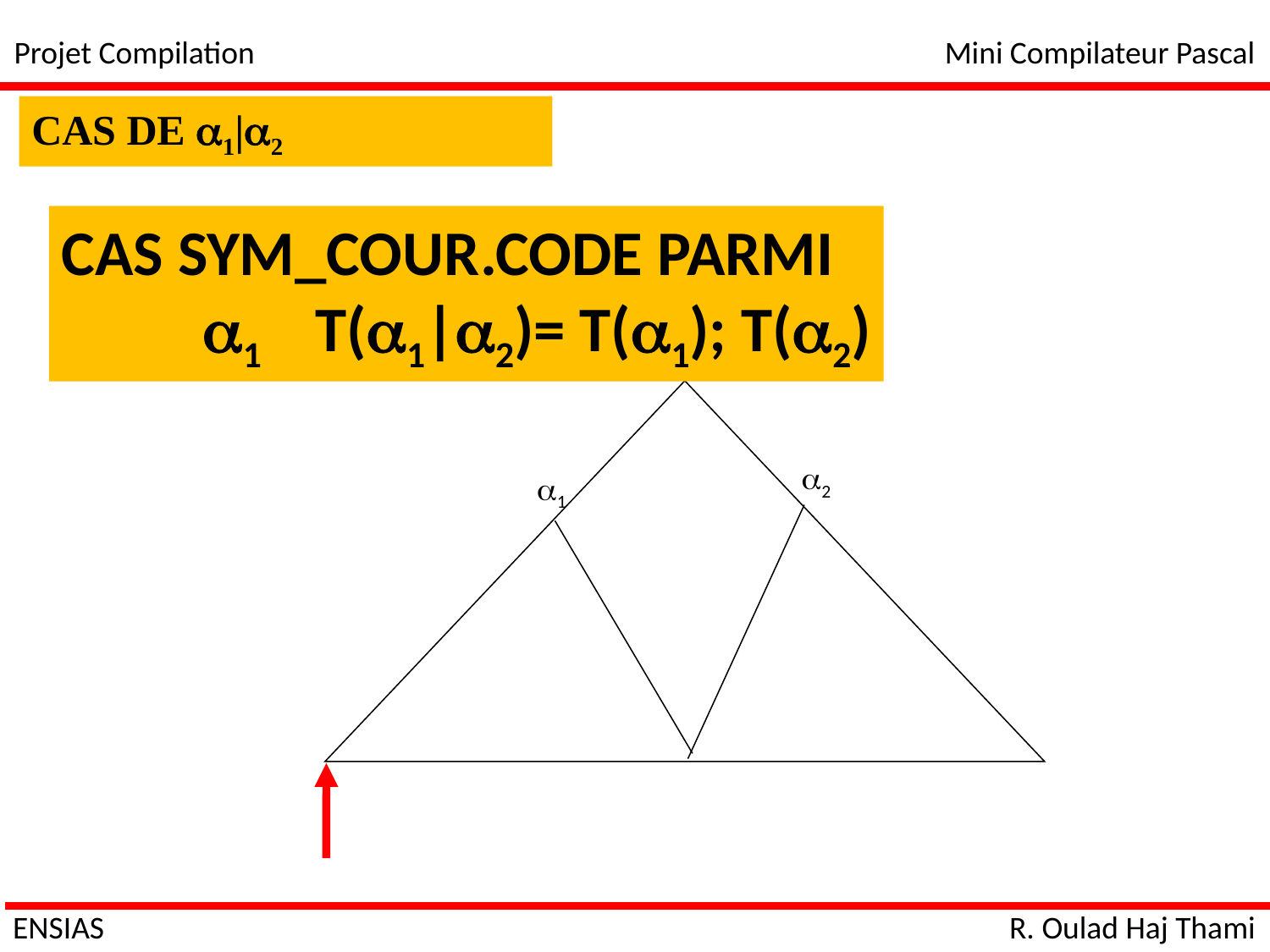

Projet Compilation
Mini Compilateur Pascal
CAS DE α1|α2
CAS SYM_COUR.CODE PARMI
	 α1	T(α1|α2)= T(α1); T(α2)
α1α2

α2
α1

ENSIAS
R. Oulad Haj Thami